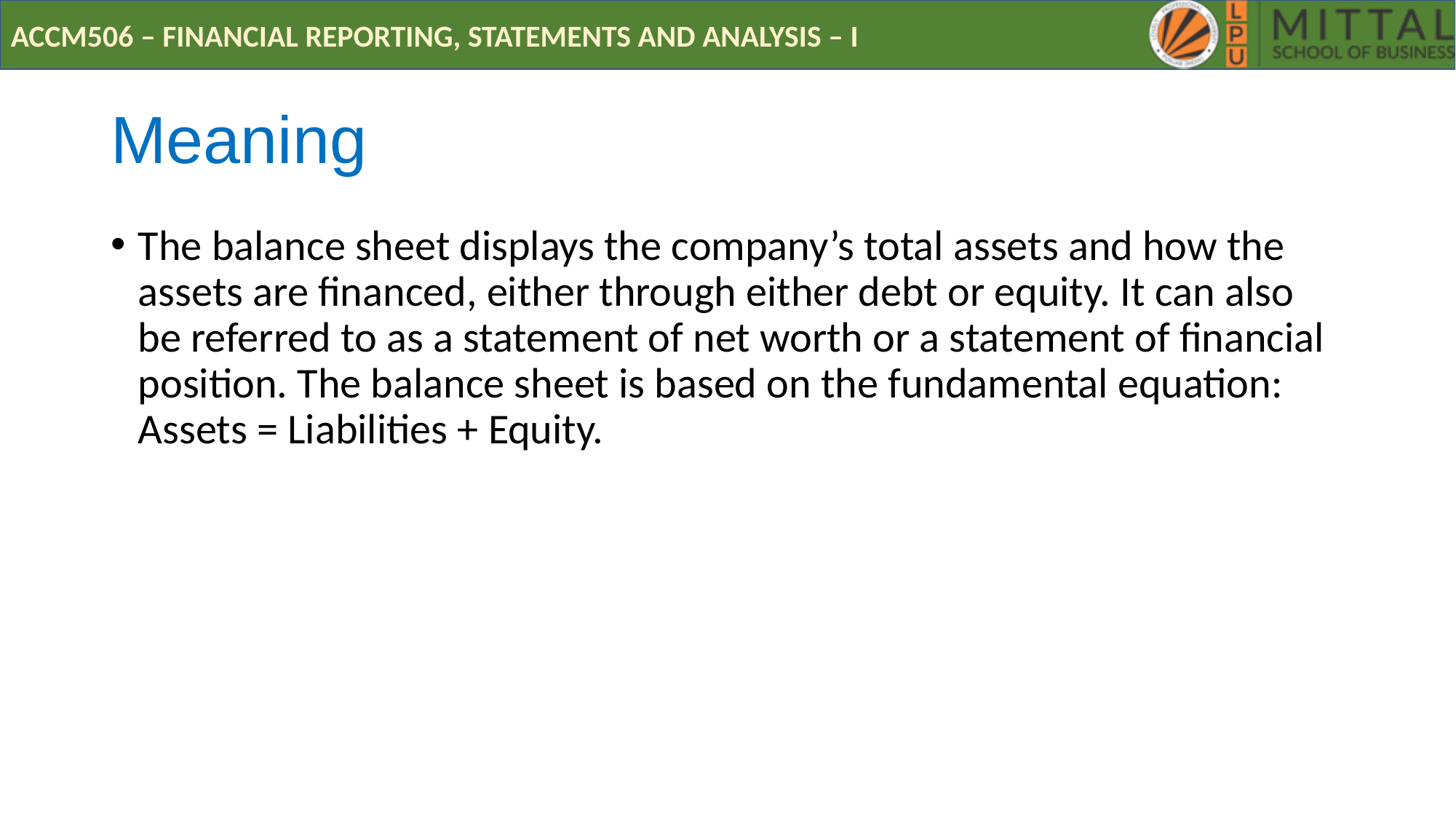

# Meaning
The balance sheet displays the company’s total assets and how the assets are financed, either through either debt or equity. It can also be referred to as a statement of net worth or a statement of financial position. The balance sheet is based on the fundamental equation: Assets = Liabilities + Equity.